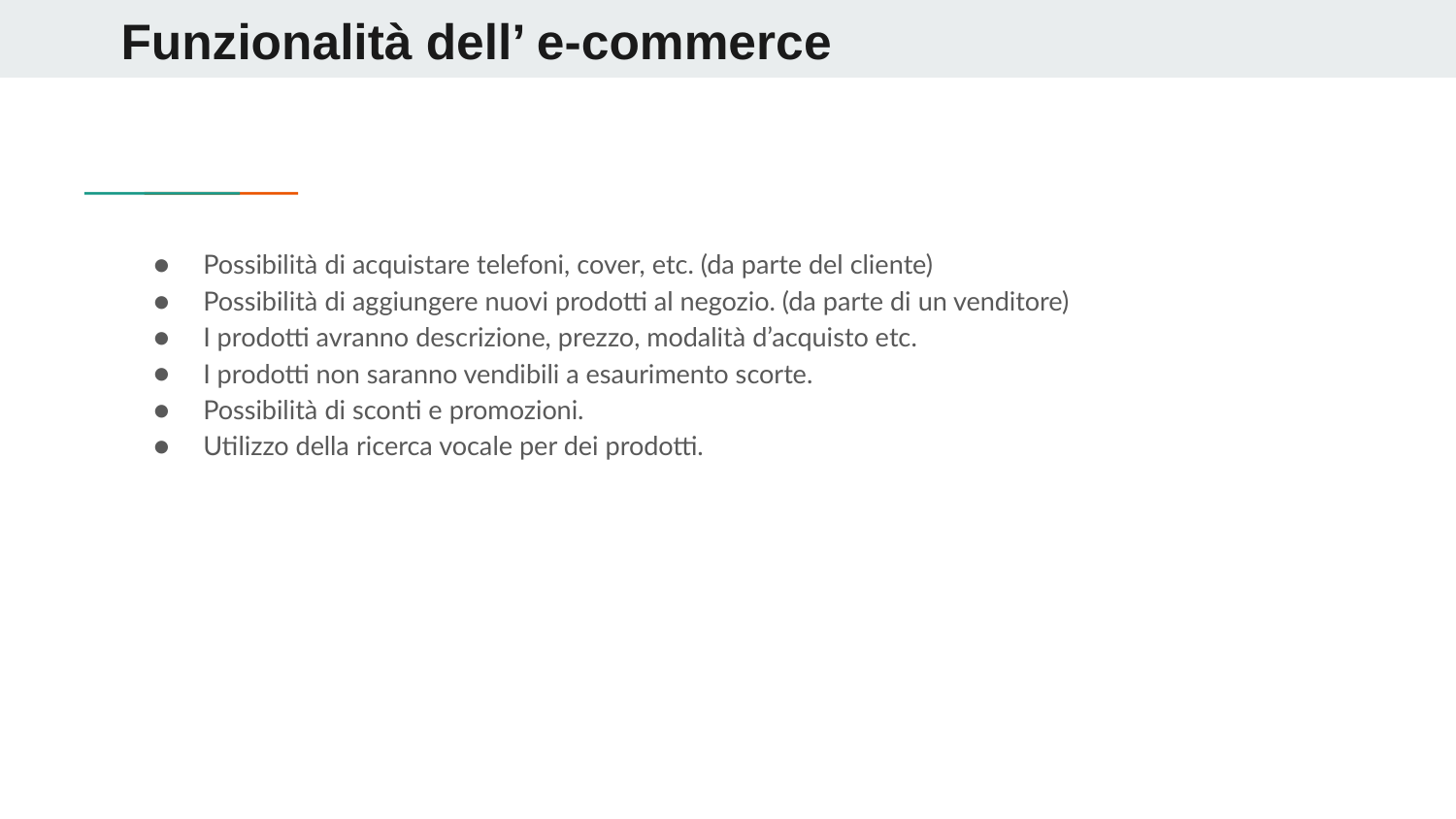

# Funzionalità dell’ e-commerce
Possibilità di acquistare telefoni, cover, etc. (da parte del cliente)
Possibilità di aggiungere nuovi prodotti al negozio. (da parte di un venditore)
I prodotti avranno descrizione, prezzo, modalità d’acquisto etc.
I prodotti non saranno vendibili a esaurimento scorte.
Possibilità di sconti e promozioni.
Utilizzo della ricerca vocale per dei prodotti.